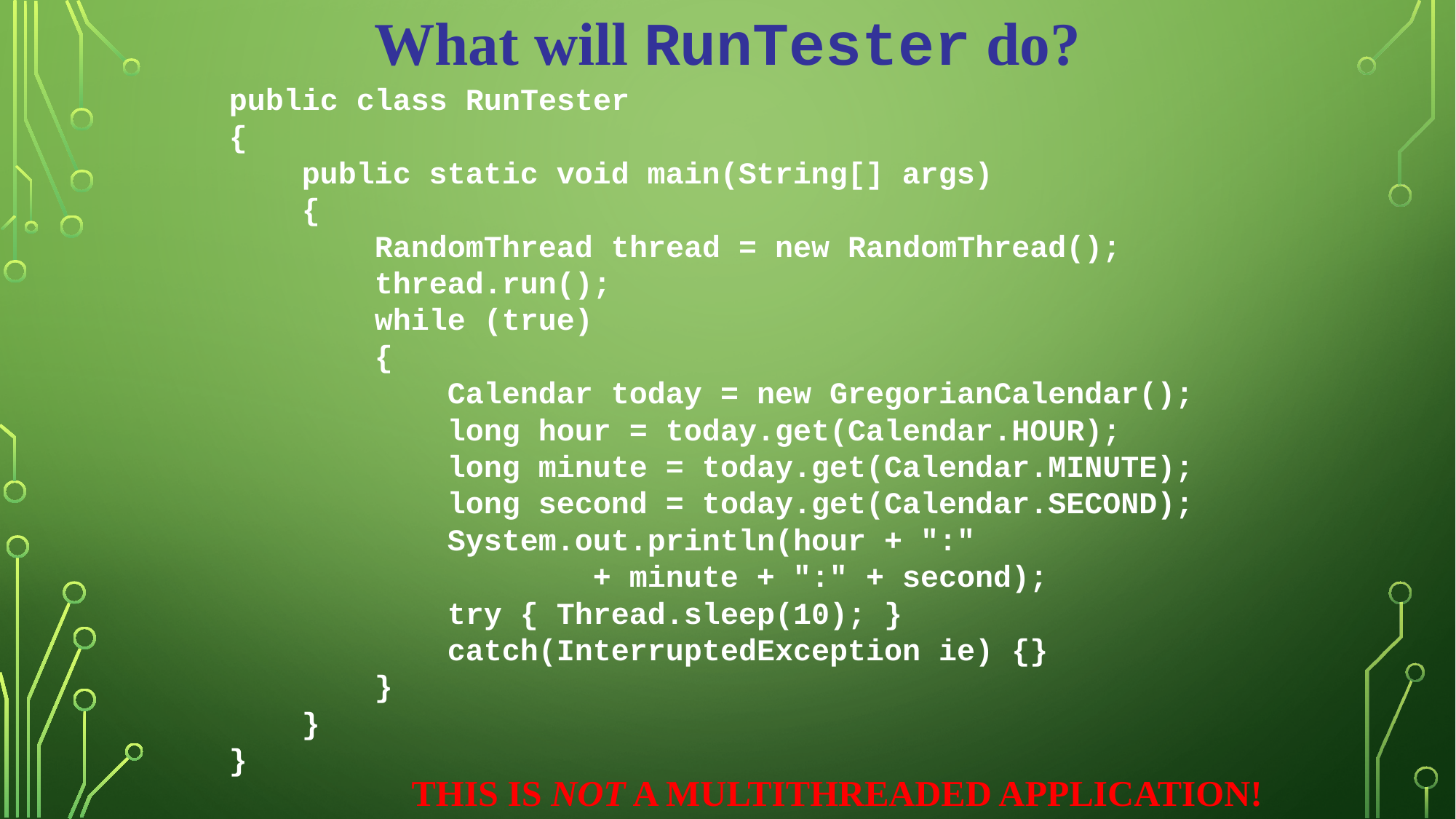

What will RunTester do?
public class RunTester
{
    public static void main(String[] args)
    {
        RandomThread thread = new RandomThread();
        thread.run();
        while (true)
        {
            Calendar today = new GregorianCalendar();
            long hour = today.get(Calendar.HOUR);
            long minute = today.get(Calendar.MINUTE);
            long second = today.get(Calendar.SECOND);
            System.out.println(hour + ":"
                    + minute + ":" + second);
            try { Thread.sleep(10); }
            catch(InterruptedException ie) {}
        }
    }
}
THIS IS NOT A MULTITHREADED APPLICATION!